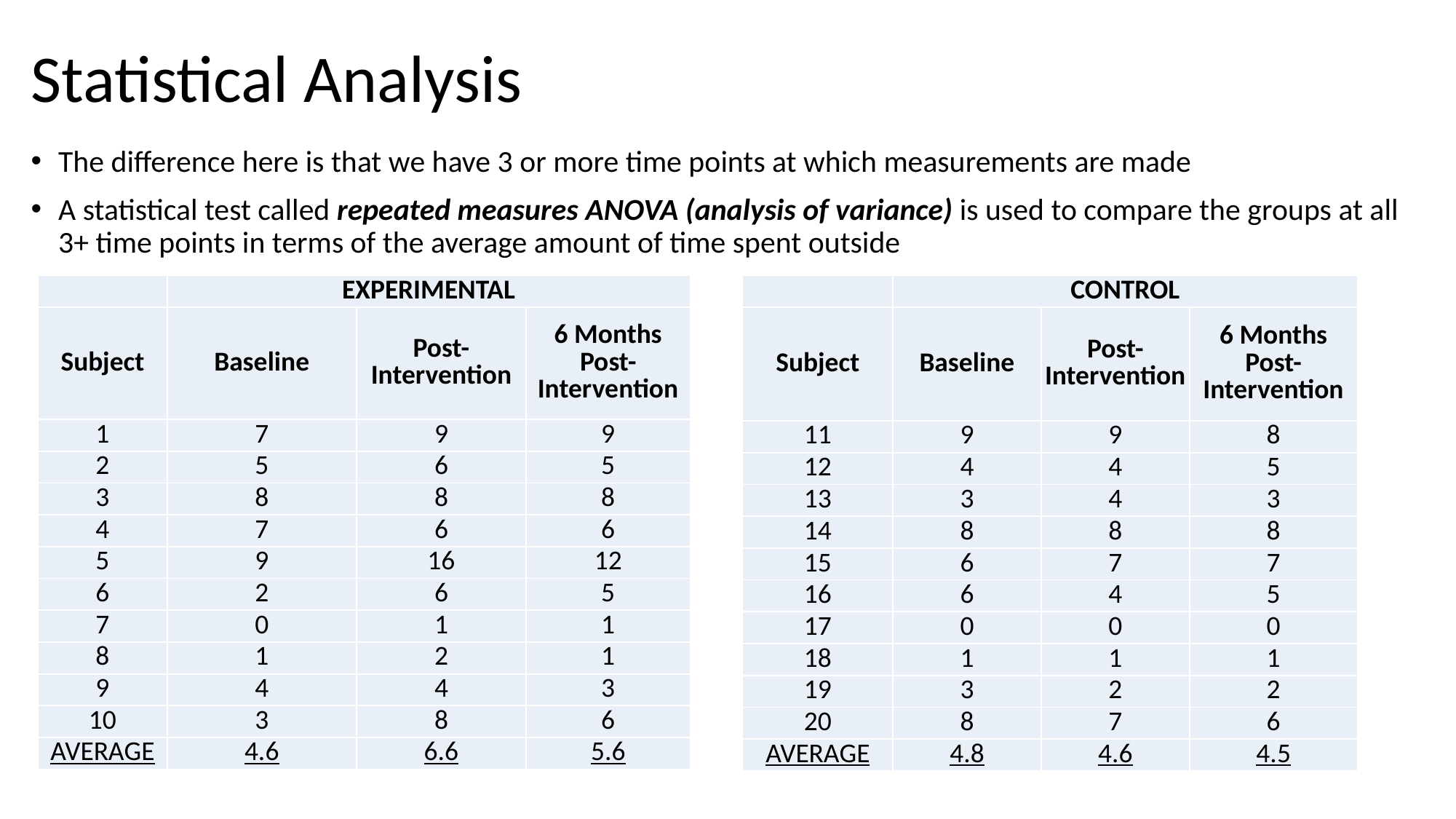

# Statistical Analysis
The difference here is that we have 3 or more time points at which measurements are made
A statistical test called repeated measures ANOVA (analysis of variance) is used to compare the groups at all 3+ time points in terms of the average amount of time spent outside
|  | EXPERIMENTAL |  |  |
| --- | --- | --- | --- |
| Subject | Baseline | Post-Intervention | 6 Months Post-Intervention |
| 1 | 7 | 9 | 9 |
| 2 | 5 | 6 | 5 |
| 3 | 8 | 8 | 8 |
| 4 | 7 | 6 | 6 |
| 5 | 9 | 16 | 12 |
| 6 | 2 | 6 | 5 |
| 7 | 0 | 1 | 1 |
| 8 | 1 | 2 | 1 |
| 9 | 4 | 4 | 3 |
| 10 | 3 | 8 | 6 |
| AVERAGE | 4.6 | 6.6 | 5.6 |
|  | CONTROL |  |  |
| --- | --- | --- | --- |
| Subject | Baseline | Post-Intervention | 6 Months Post-Intervention |
| 11 | 9 | 9 | 8 |
| 12 | 4 | 4 | 5 |
| 13 | 3 | 4 | 3 |
| 14 | 8 | 8 | 8 |
| 15 | 6 | 7 | 7 |
| 16 | 6 | 4 | 5 |
| 17 | 0 | 0 | 0 |
| 18 | 1 | 1 | 1 |
| 19 | 3 | 2 | 2 |
| 20 | 8 | 7 | 6 |
| AVERAGE | 4.8 | 4.6 | 4.5 |